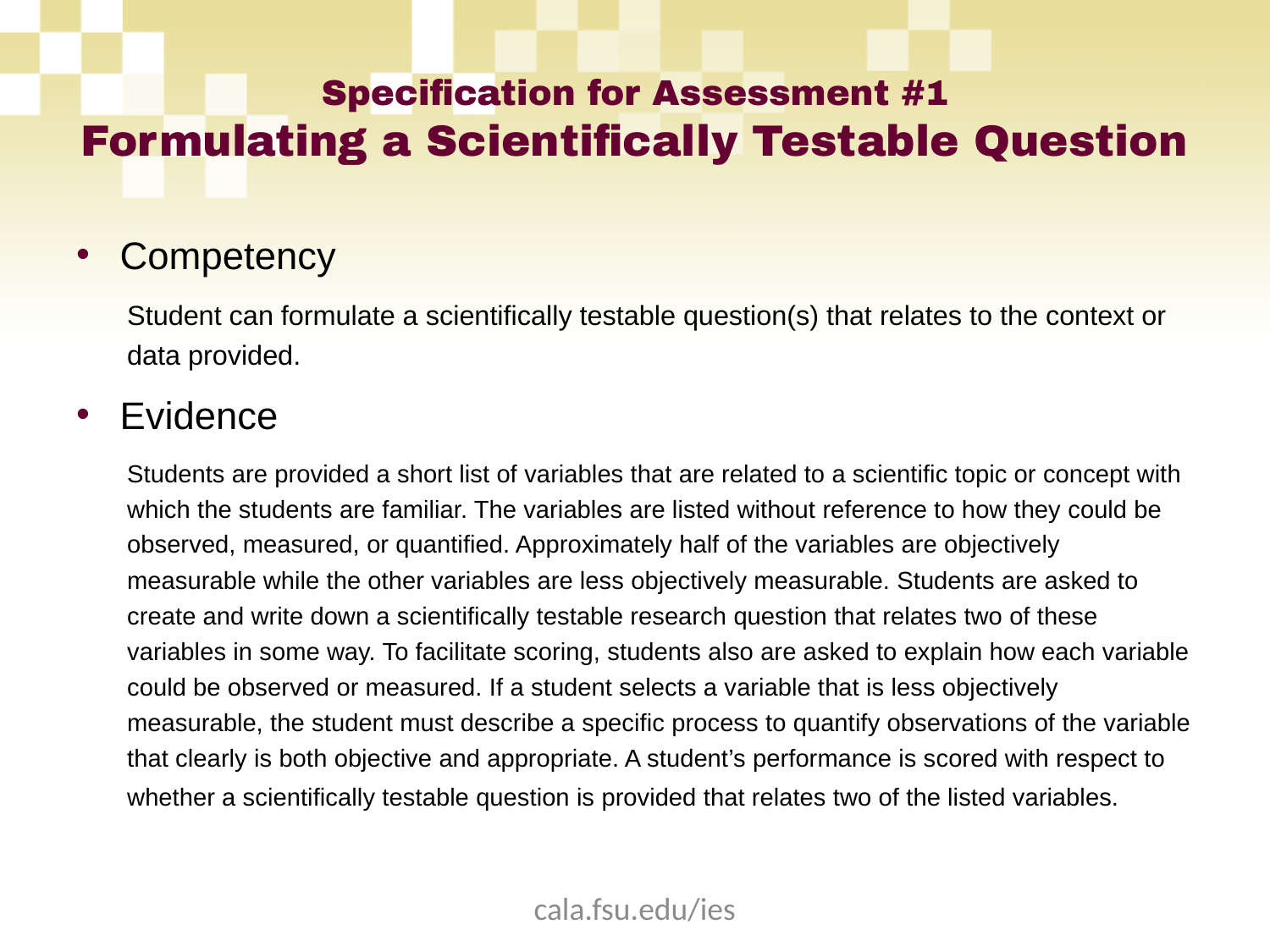

# Specification for Assessment #1 Formulating a Scientifically Testable Question
Competency
Student can formulate a scientifically testable question(s) that relates to the context or data provided.
Evidence
Students are provided a short list of variables that are related to a scientific topic or concept with which the students are familiar. The variables are listed without reference to how they could be observed, measured, or quantified. Approximately half of the variables are objectively measurable while the other variables are less objectively measurable. Students are asked to create and write down a scientifically testable research question that relates two of these variables in some way. To facilitate scoring, students also are asked to explain how each variable could be observed or measured. If a student selects a variable that is less objectively measurable, the student must describe a specific process to quantify observations of the variable that clearly is both objective and appropriate. A student’s performance is scored with respect to whether a scientifically testable question is provided that relates two of the listed variables.
cala.fsu.edu/ies